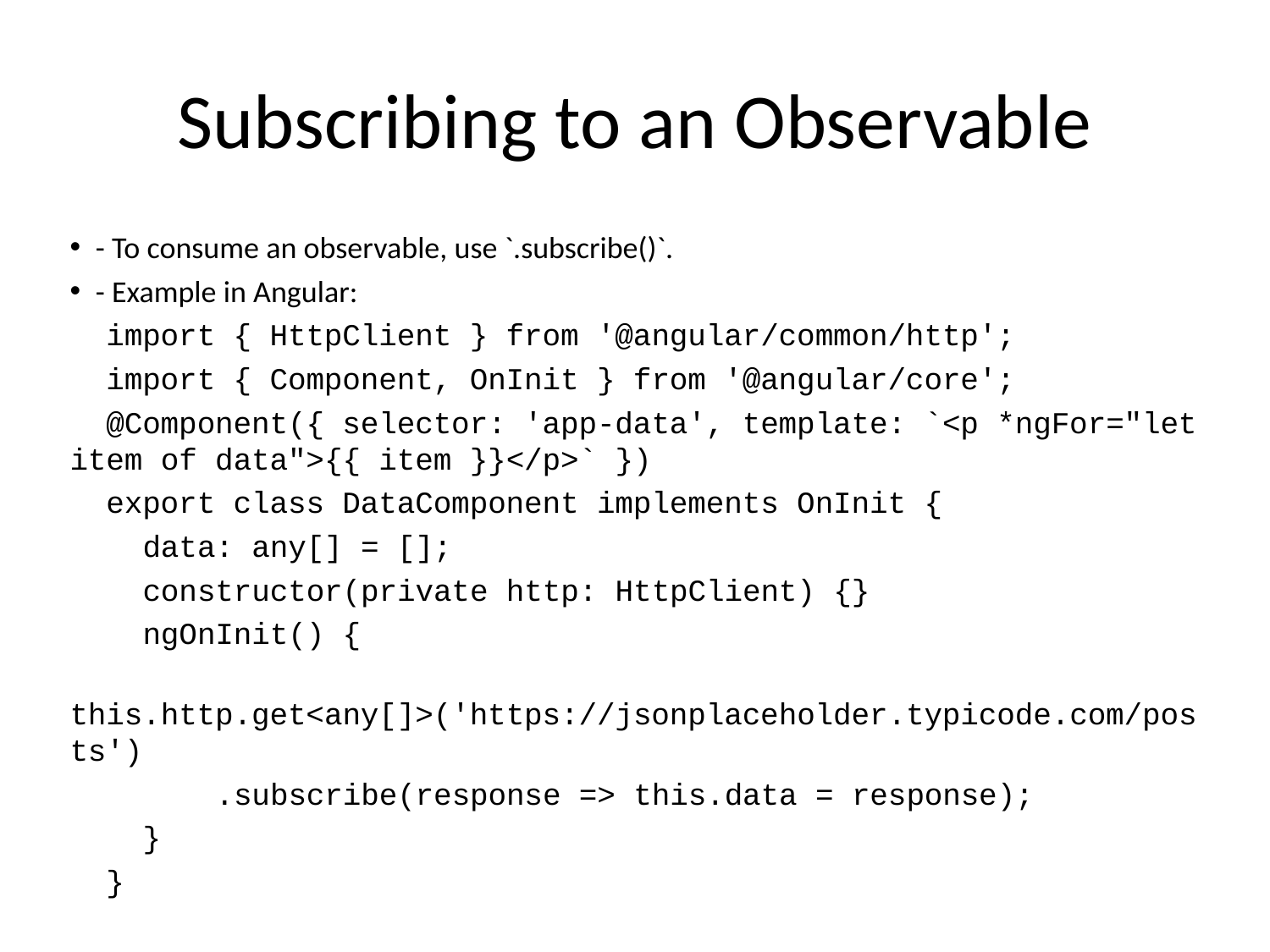

# Subscribing to an Observable
- To consume an observable, use `.subscribe()`.
- Example in Angular:
  import { HttpClient } from '@angular/common/http';
  import { Component, OnInit } from '@angular/core';
  @Component({ selector: 'app-data', template: `<p *ngFor="let item of data">{{ item }}</p>` })
  export class DataComponent implements OnInit {
    data: any[] = [];
    constructor(private http: HttpClient) {}
    ngOnInit() {
      this.http.get<any[]>('https://jsonplaceholder.typicode.com/posts')
        .subscribe(response => this.data = response);
    }
  }